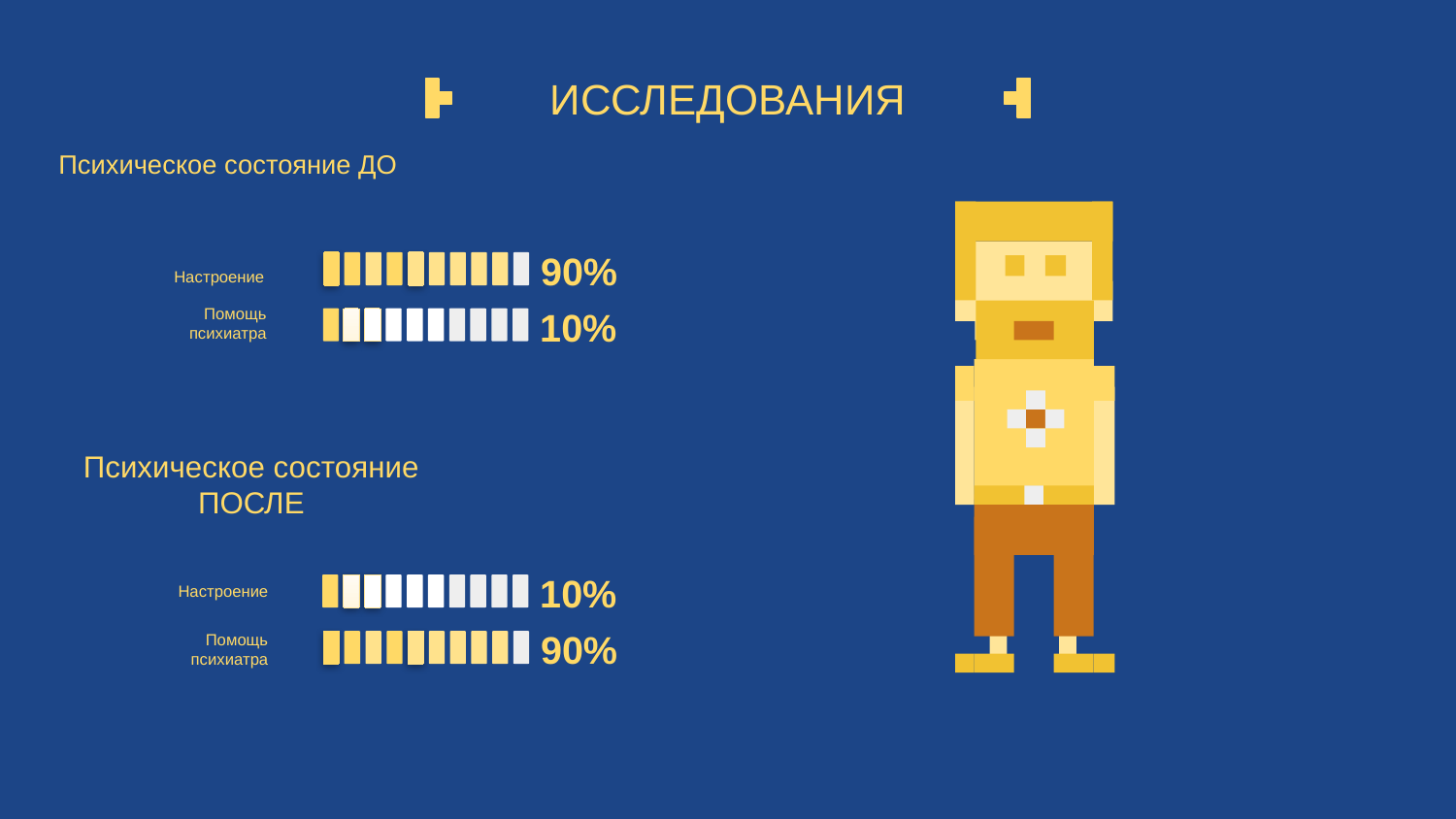

ИССЛЕДОВАНИЯ

Психическое состояние ДО

90%

Настроение

10%
Помощь психиатра

Психическое состояние ПОСЛЕ
10%
Настроение

90%
Помощь психиатра